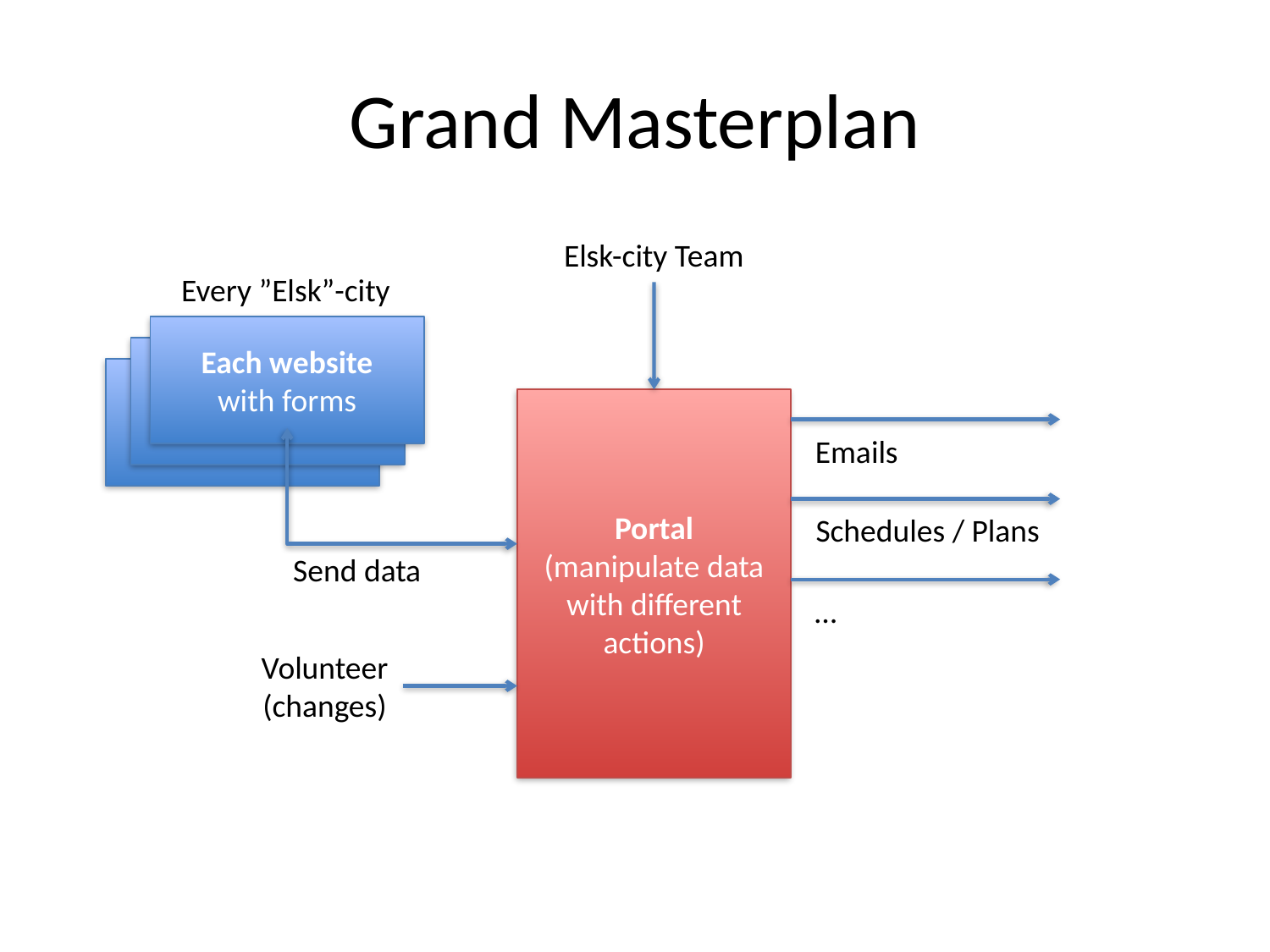

# Grand Masterplan
Elsk-city Team
Every ”Elsk”-city
Each website
with forms
Each website
with forms
Each website
with forms
Portal
(manipulate data with different actions)
Emails
Schedules / Plans
Send data
…
Volunteer
(changes)